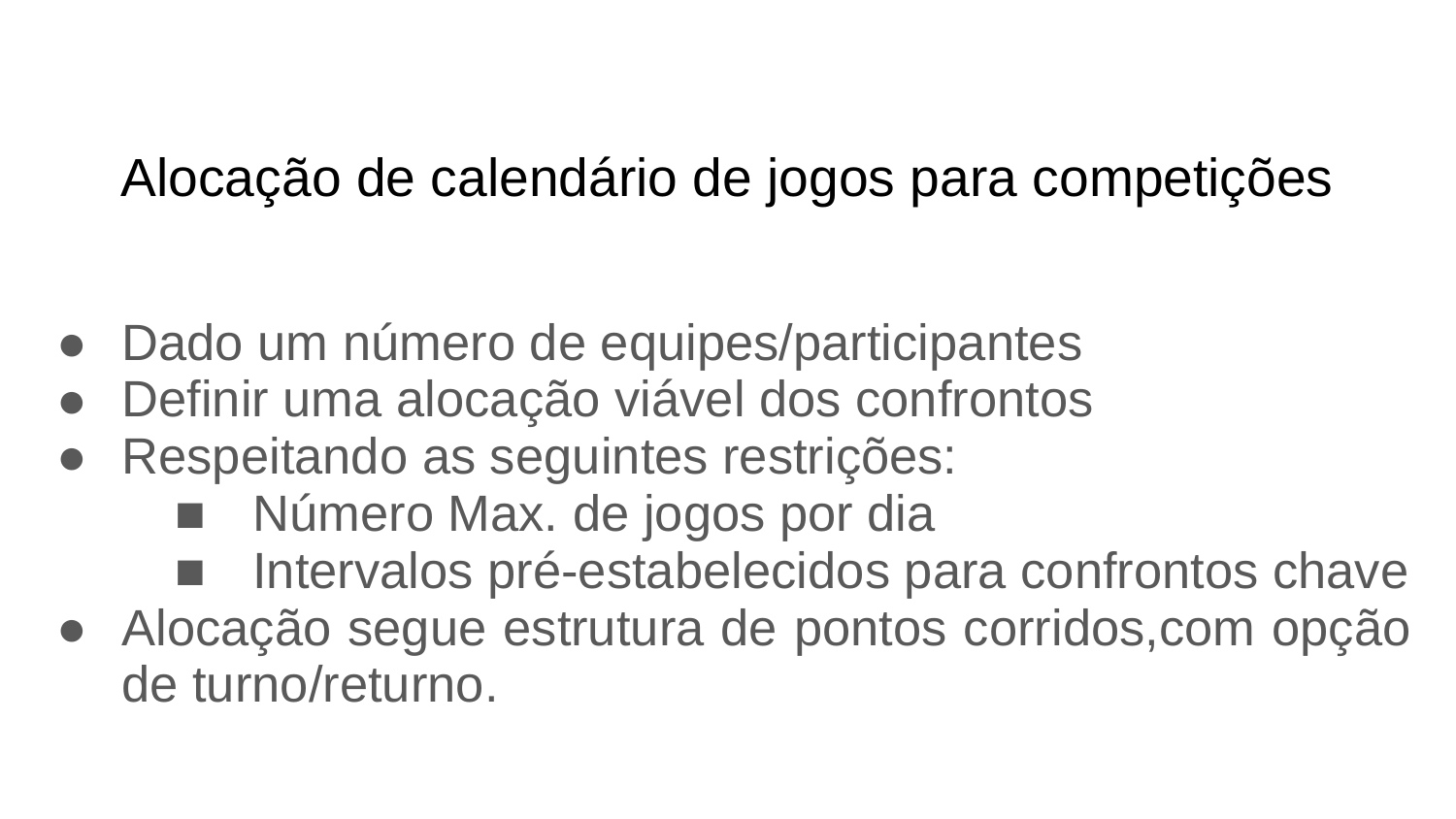

# Alocação de calendário de jogos para competições
Dado um número de equipes/participantes
Definir uma alocação viável dos confrontos
Respeitando as seguintes restrições:
Número Max. de jogos por dia
Intervalos pré-estabelecidos para confrontos chave
Alocação segue estrutura de pontos corridos,com opção de turno/returno.